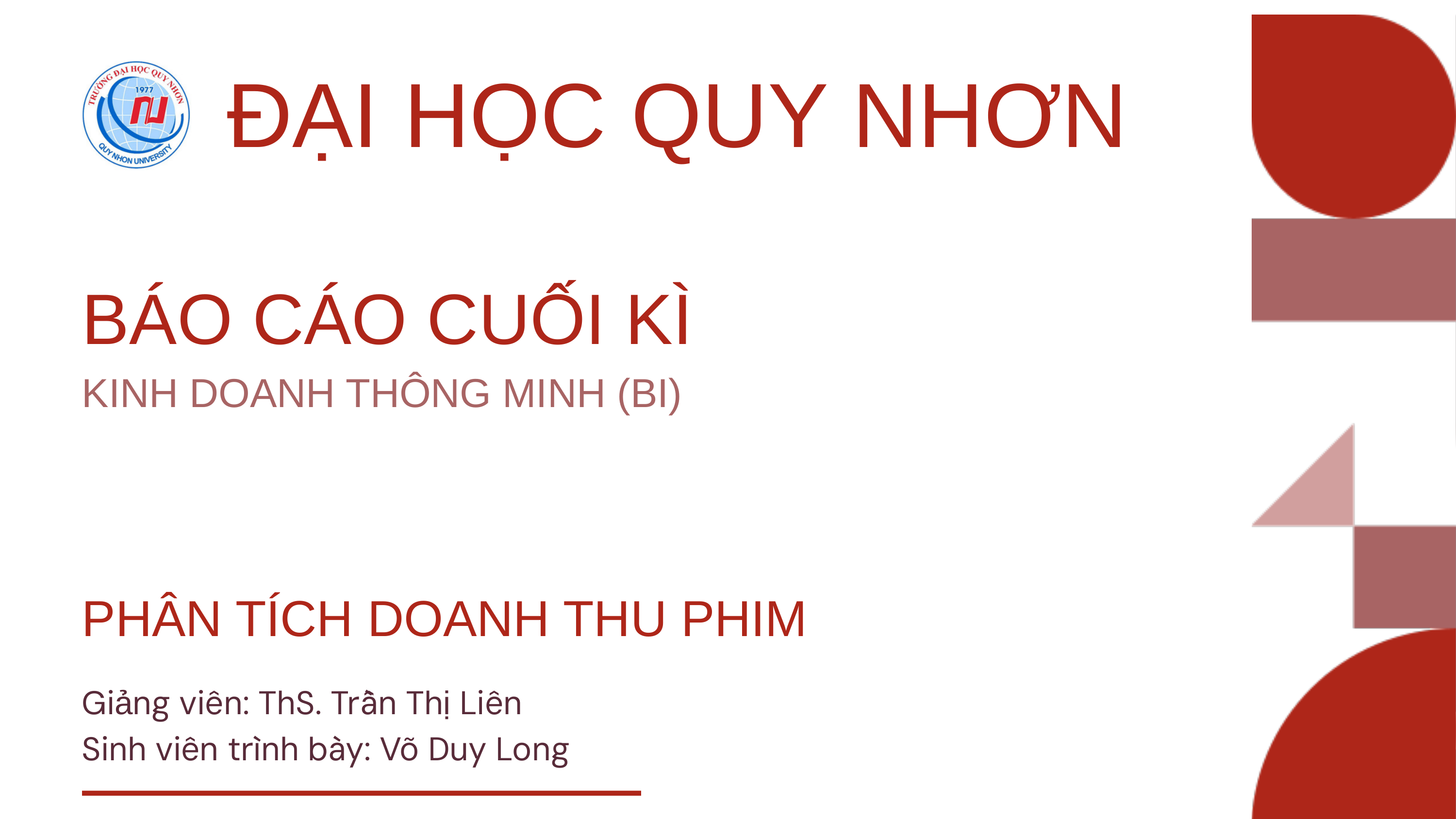

ĐẠI HỌC QUY NHƠN
BÁO CÁO CUỐI KÌ
KINH DOANH THÔNG MINH (BI)
PHÂN TÍCH DOANH THU PHIM
Giảng viên: ThS. Trần Thị Liên
Sinh viên trình bày: Võ Duy Long